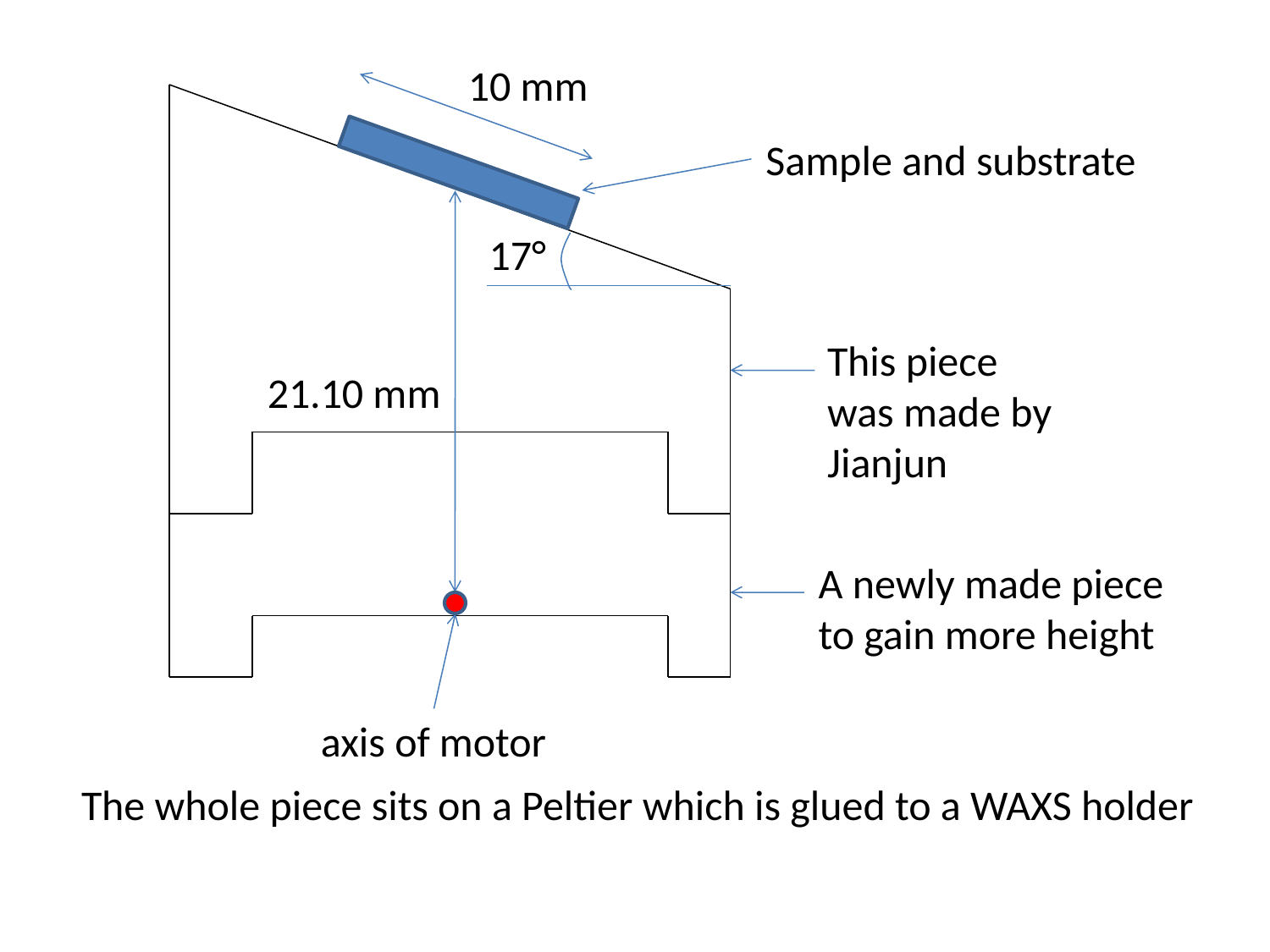

10 mm
17°

Sample and substrate

This piece was made by Jianjun
A newly made piece
to gain more height
axis of motor
The whole piece sits on a Peltier which is glued to a WAXS holder
21.10 mm